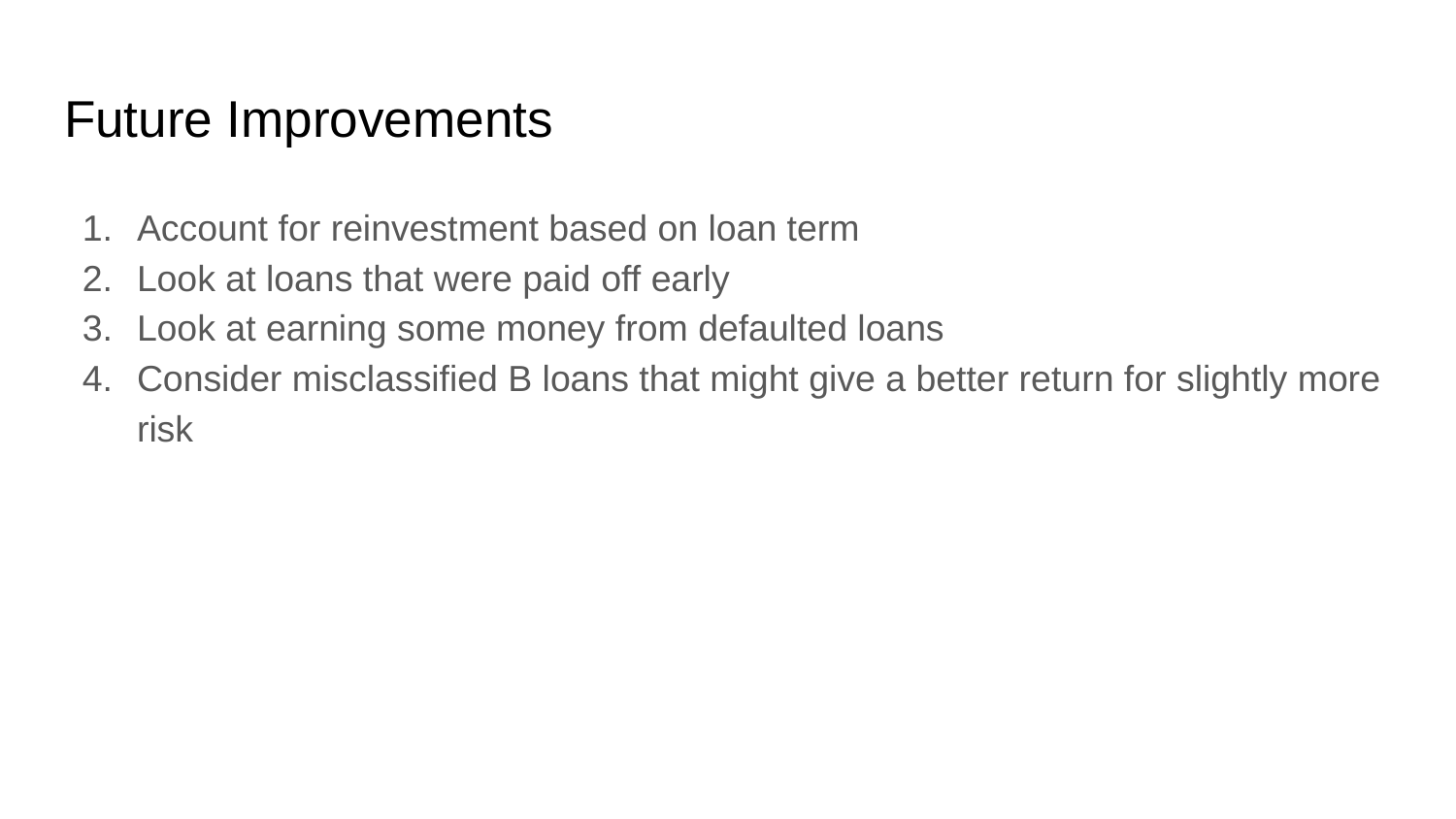

# Future Improvements
Account for reinvestment based on loan term
Look at loans that were paid off early
Look at earning some money from defaulted loans
Consider misclassified B loans that might give a better return for slightly more risk